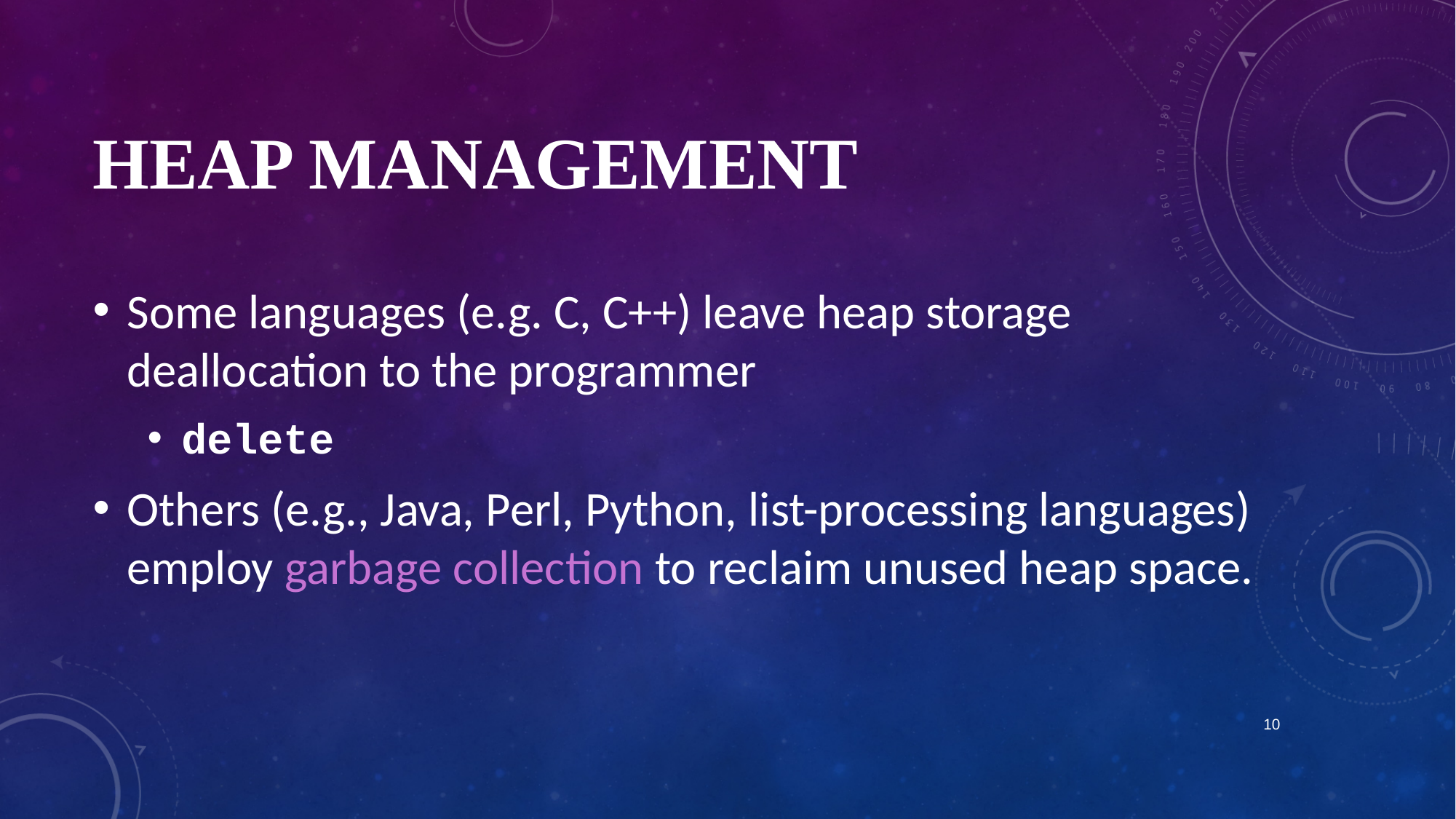

# Heap Management
Some languages (e.g. C, C++) leave heap storage deallocation to the programmer
delete
Others (e.g., Java, Perl, Python, list-processing languages) employ garbage collection to reclaim unused heap space.

10